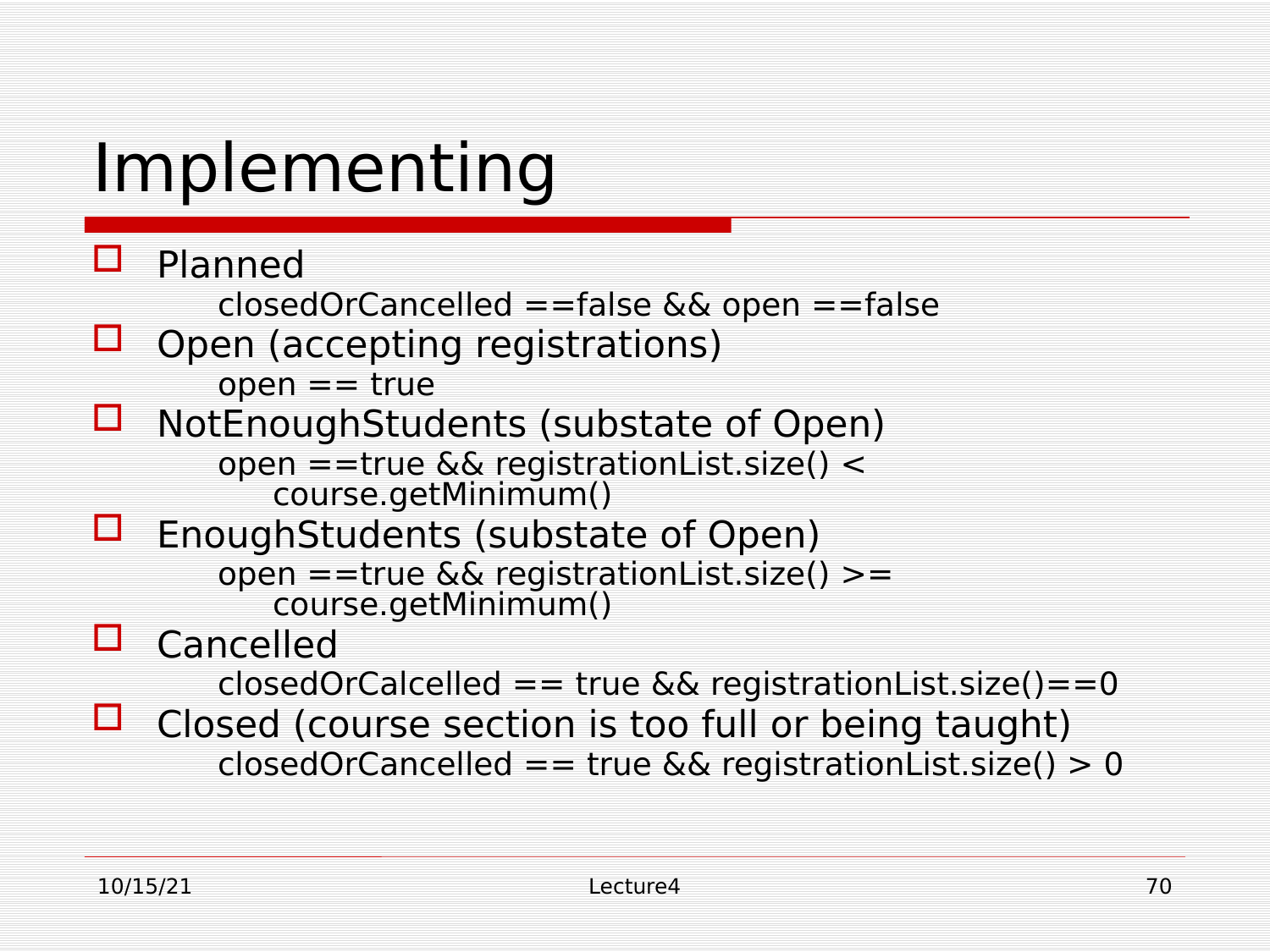

# Implementing
Planned
closedOrCancelled ==false && open ==false
Open (accepting registrations)
open == true
NotEnoughStudents (substate of Open)
open ==true && registrationList.size() < course.getMinimum()
EnoughStudents (substate of Open)
open ==true && registrationList.size() >= course.getMinimum()
Cancelled
closedOrCalcelled == true && registrationList.size()==0
Closed (course section is too full or being taught)
closedOrCancelled == true && registrationList.size() > 0

10/15/21
Lecture4
70